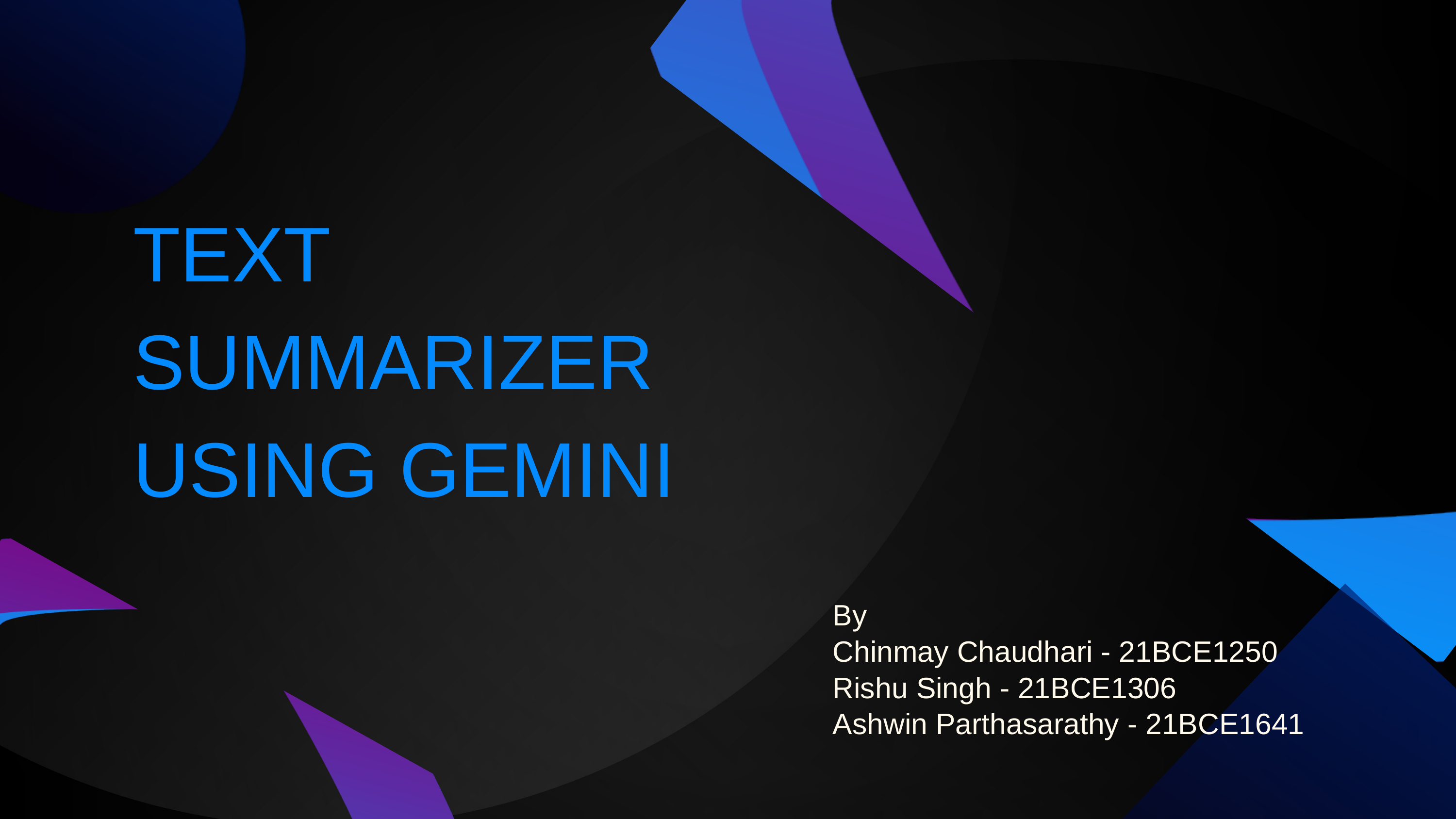

TEXT SUMMARIZER USING GEMINI
By
Chinmay Chaudhari - 21BCE1250
Rishu Singh - 21BCE1306
Ashwin Parthasarathy - 21BCE1641